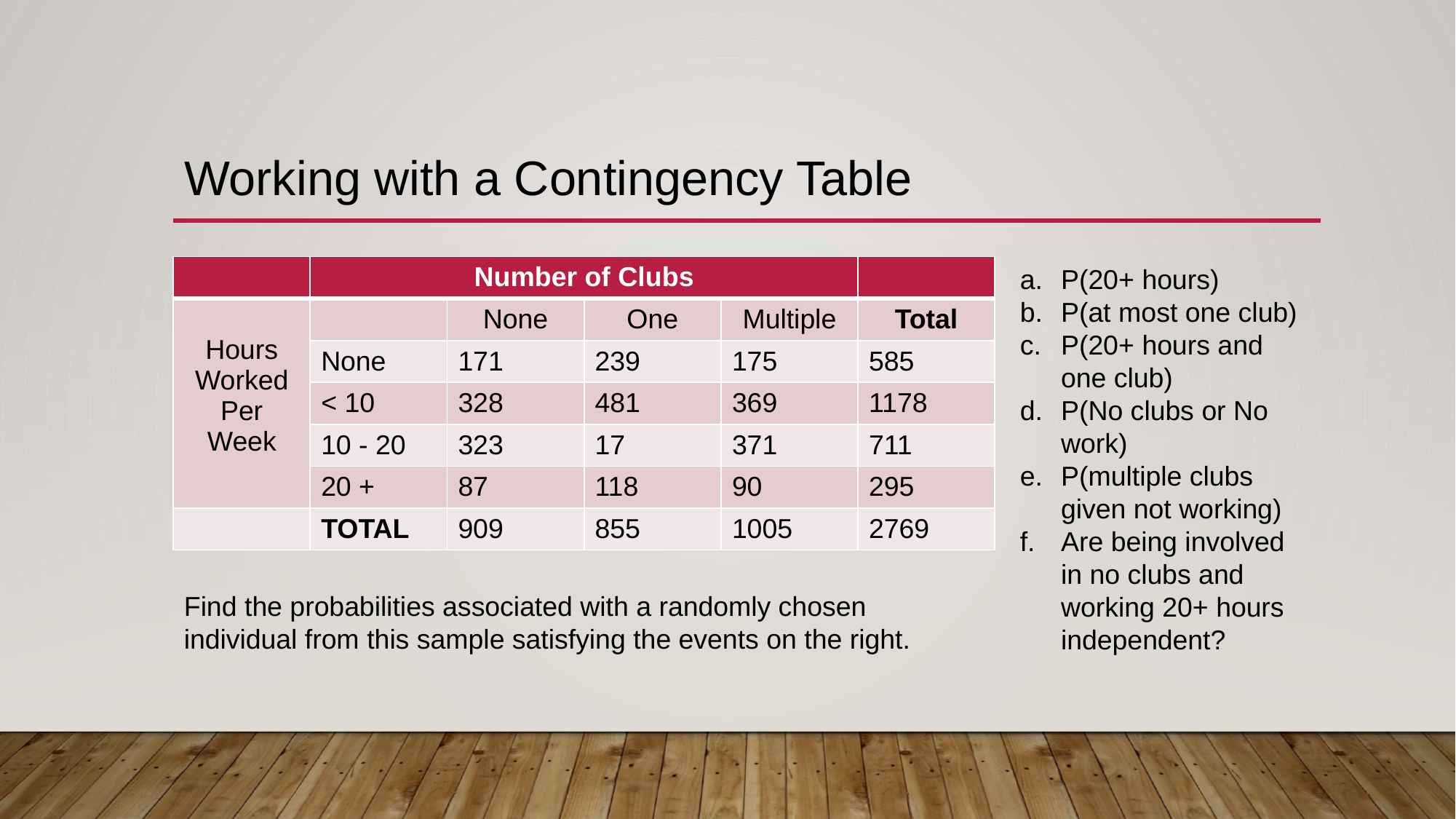

# Working with a Contingency Table
|  | Number of Clubs |  |  |  |  |
| --- | --- | --- | --- | --- | --- |
| Hours Worked Per Week |  | None | One | Multiple | Total |
|  | None | 171 | 239 | 175 | 585 |
|  | < 10 | 328 | 481 | 369 | 1178 |
|  | 10 - 20 | 323 | 17 | 371 | 711 |
|  | 20 + | 87 | 118 | 90 | 295 |
|  | TOTAL | 909 | 855 | 1005 | 2769 |
P(20+ hours)
P(at most one club)
P(20+ hours and one club)
P(No clubs or No work)
P(multiple clubs given not working)
Are being involved in no clubs and working 20+ hours independent?
Find the probabilities associated with a randomly chosen individual from this sample satisfying the events on the right.